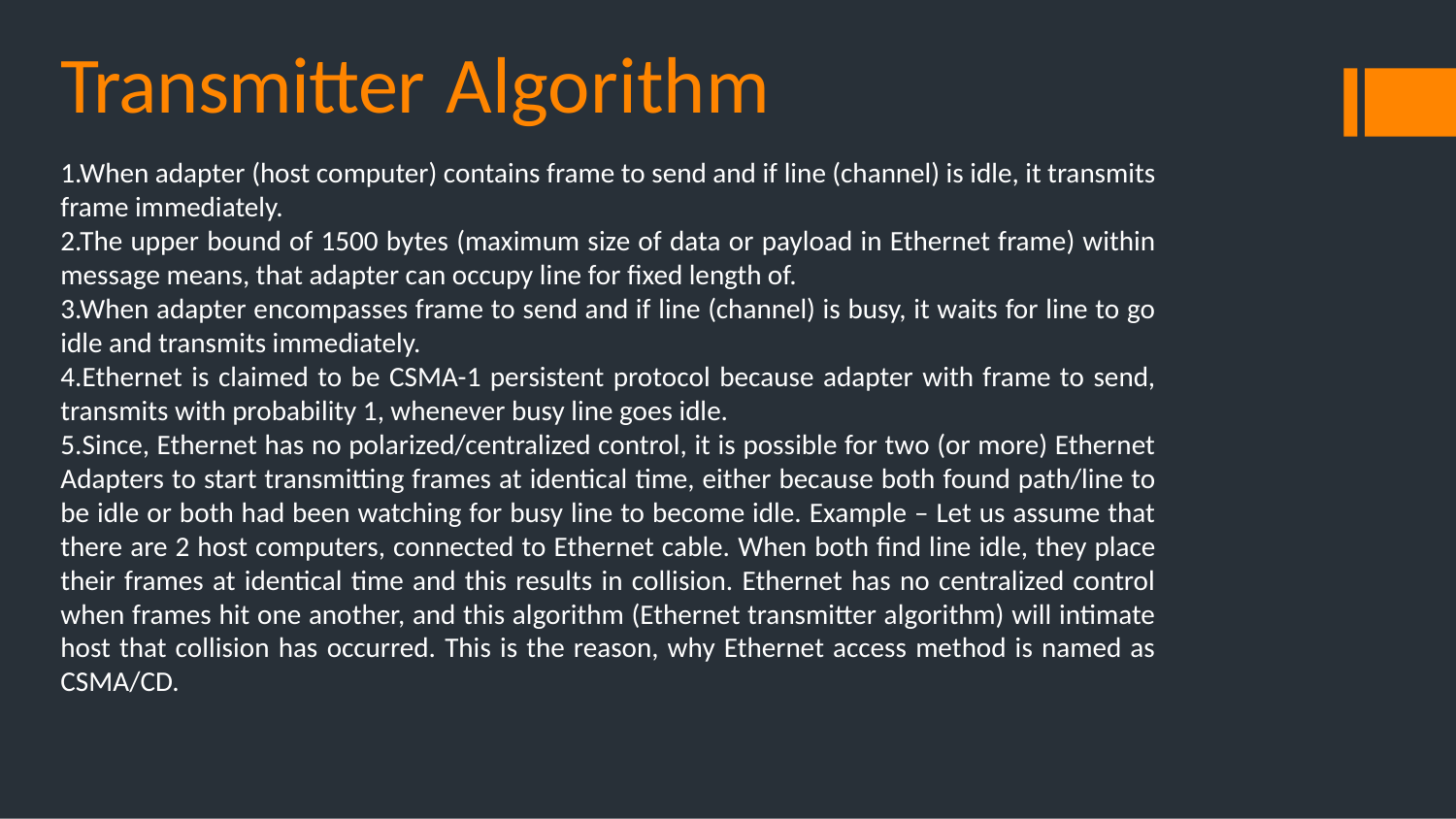

# Transmitter Algorithm
1.When adapter (host computer) contains frame to send and if line (channel) is idle, it transmits frame immediately.
2.The upper bound of 1500 bytes (maximum size of data or payload in Ethernet frame) within message means, that adapter can occupy line for fixed length of.
3.When adapter encompasses frame to send and if line (channel) is busy, it waits for line to go idle and transmits immediately.
4.Ethernet is claimed to be CSMA-1 persistent protocol because adapter with frame to send, transmits with probability 1, whenever busy line goes idle.
5.Since, Ethernet has no polarized/centralized control, it is possible for two (or more) Ethernet Adapters to start transmitting frames at identical time, either because both found path/line to be idle or both had been watching for busy line to become idle. Example – Let us assume that there are 2 host computers, connected to Ethernet cable. When both find line idle, they place their frames at identical time and this results in collision. Ethernet has no centralized control when frames hit one another, and this algorithm (Ethernet transmitter algorithm) will intimate host that collision has occurred. This is the reason, why Ethernet access method is named as CSMA/CD.